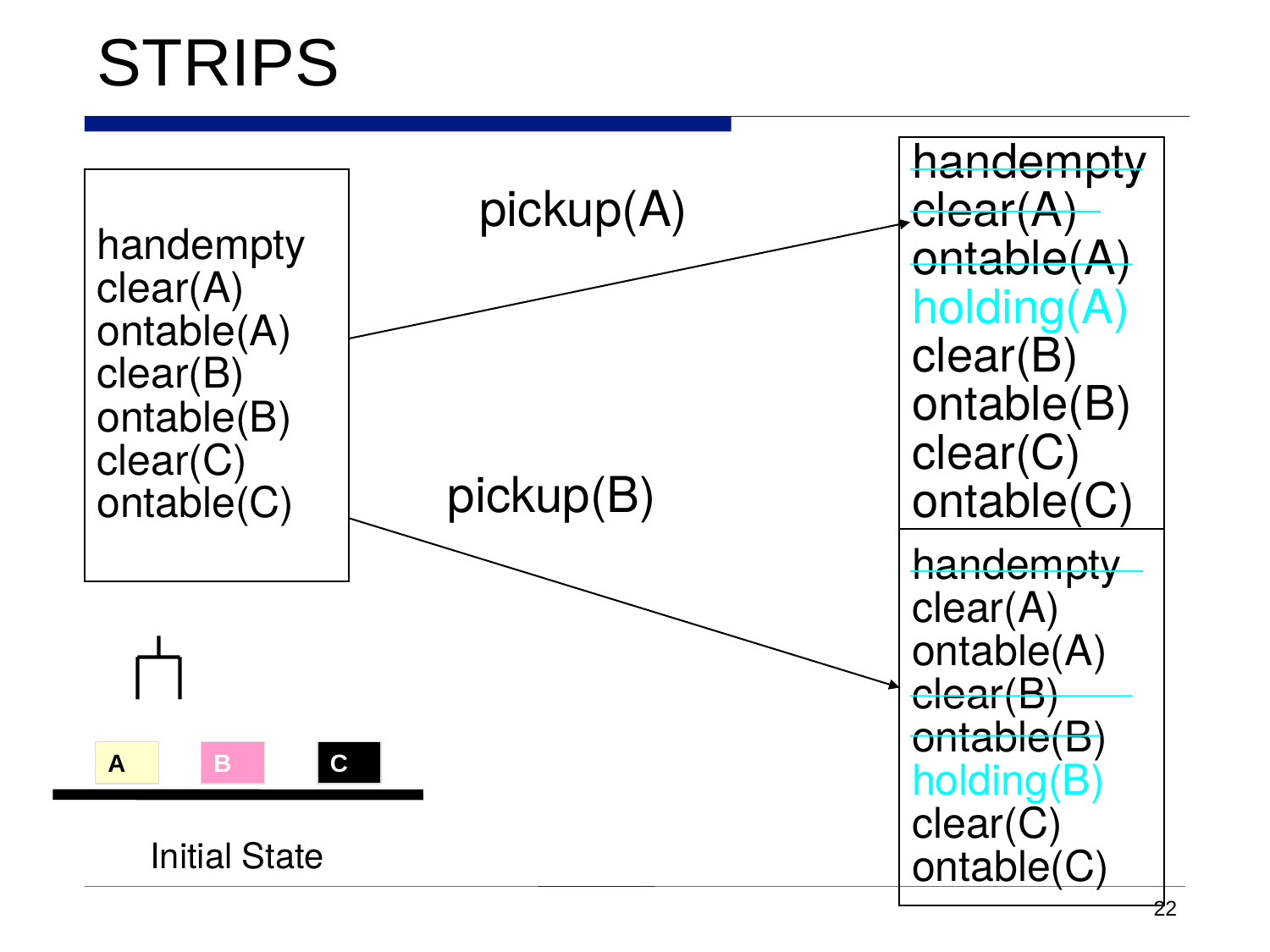

# STRIPS
handempty
clear(A)
ontable(A) holding(A)
clear(B)
ontable(B)
clear(C)
ontable(C)
handempty
clear(A)
ontable(A)
clear(B)
ontable(B)
clear(C)
ontable(C)

pickup(A)

pickup(B)

handempty
clear(A)
ontable(A)
clear(B)
ontable(B)
holding(B) clear(C)
ontable(C)

A
B
C

Initial State